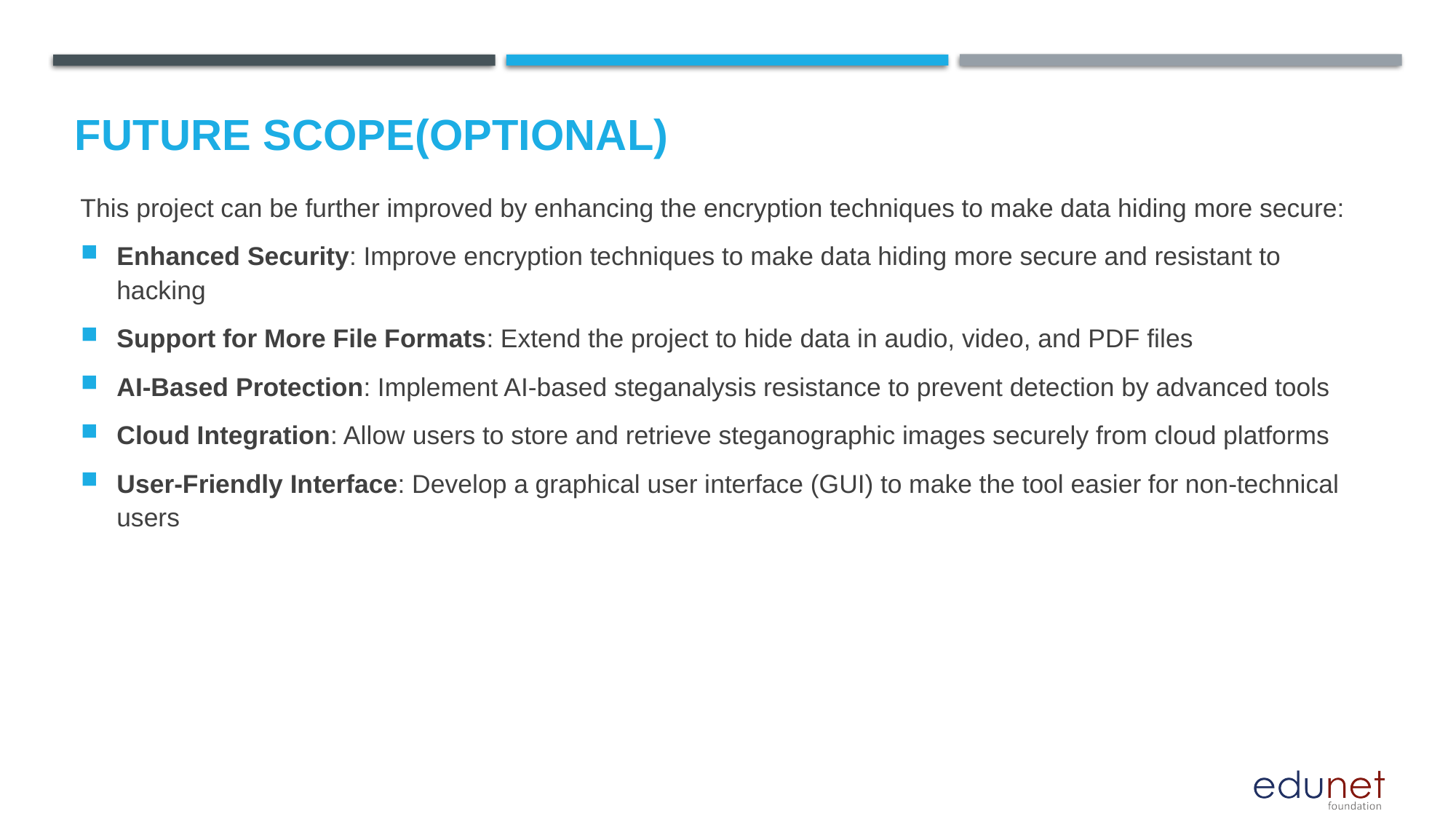

Future scope(optional)
This project can be further improved by enhancing the encryption techniques to make data hiding more secure:
Enhanced Security: Improve encryption techniques to make data hiding more secure and resistant to hacking
Support for More File Formats: Extend the project to hide data in audio, video, and PDF files
AI-Based Protection: Implement AI-based steganalysis resistance to prevent detection by advanced tools
Cloud Integration: Allow users to store and retrieve steganographic images securely from cloud platforms
User-Friendly Interface: Develop a graphical user interface (GUI) to make the tool easier for non-technical users